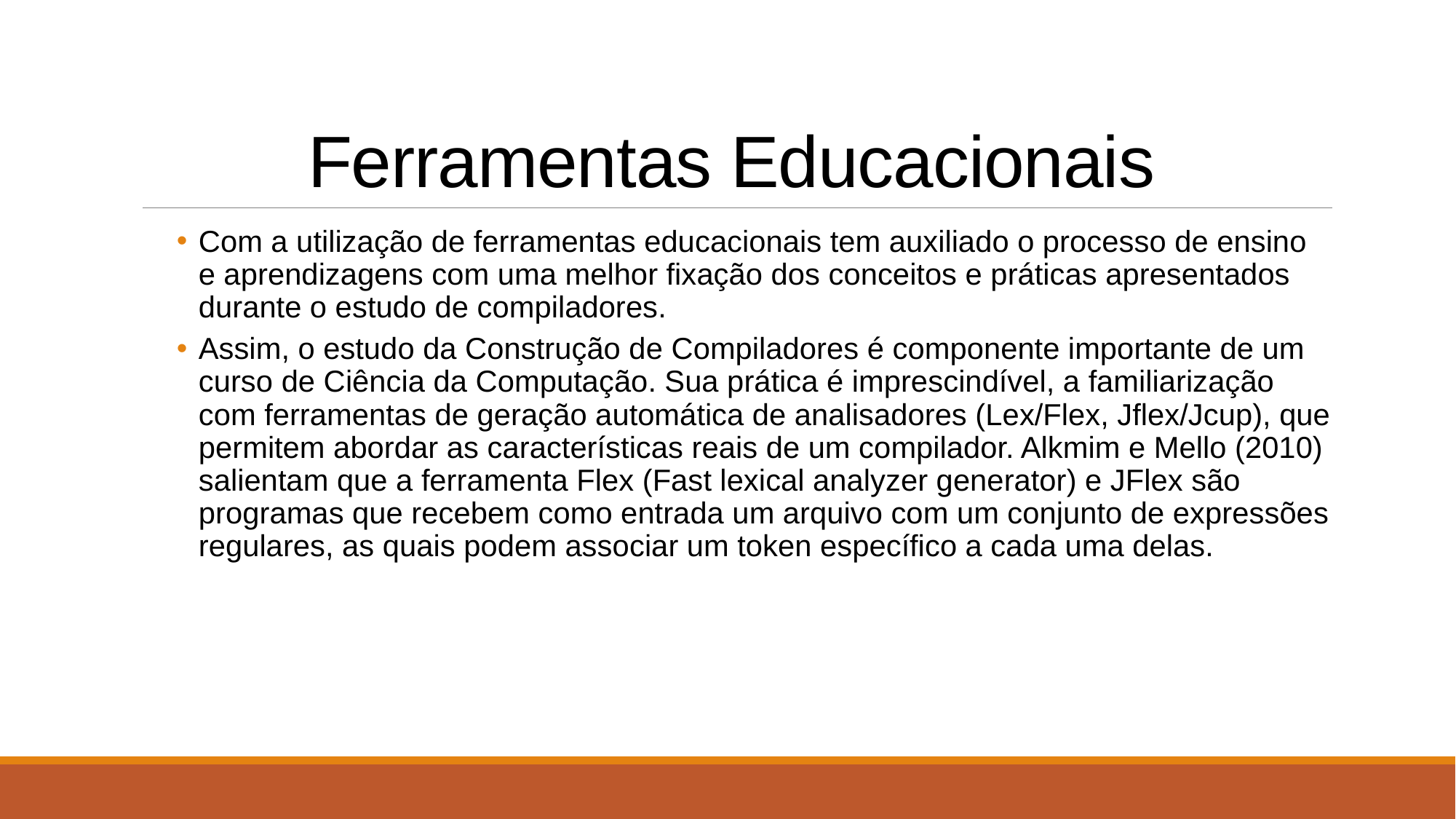

# Ferramentas Educacionais
Com a utilização de ferramentas educacionais tem auxiliado o processo de ensino e aprendizagens com uma melhor fixação dos conceitos e práticas apresentados durante o estudo de compiladores.
Assim, o estudo da Construção de Compiladores é componente importante de um curso de Ciência da Computação. Sua prática é imprescindível, a familiarização com ferramentas de geração automática de analisadores (Lex/Flex, Jflex/Jcup), que permitem abordar as características reais de um compilador. Alkmim e Mello (2010) salientam que a ferramenta Flex (Fast lexical analyzer generator) e JFlex são programas que recebem como entrada um arquivo com um conjunto de expressões regulares, as quais podem associar um token específico a cada uma delas.